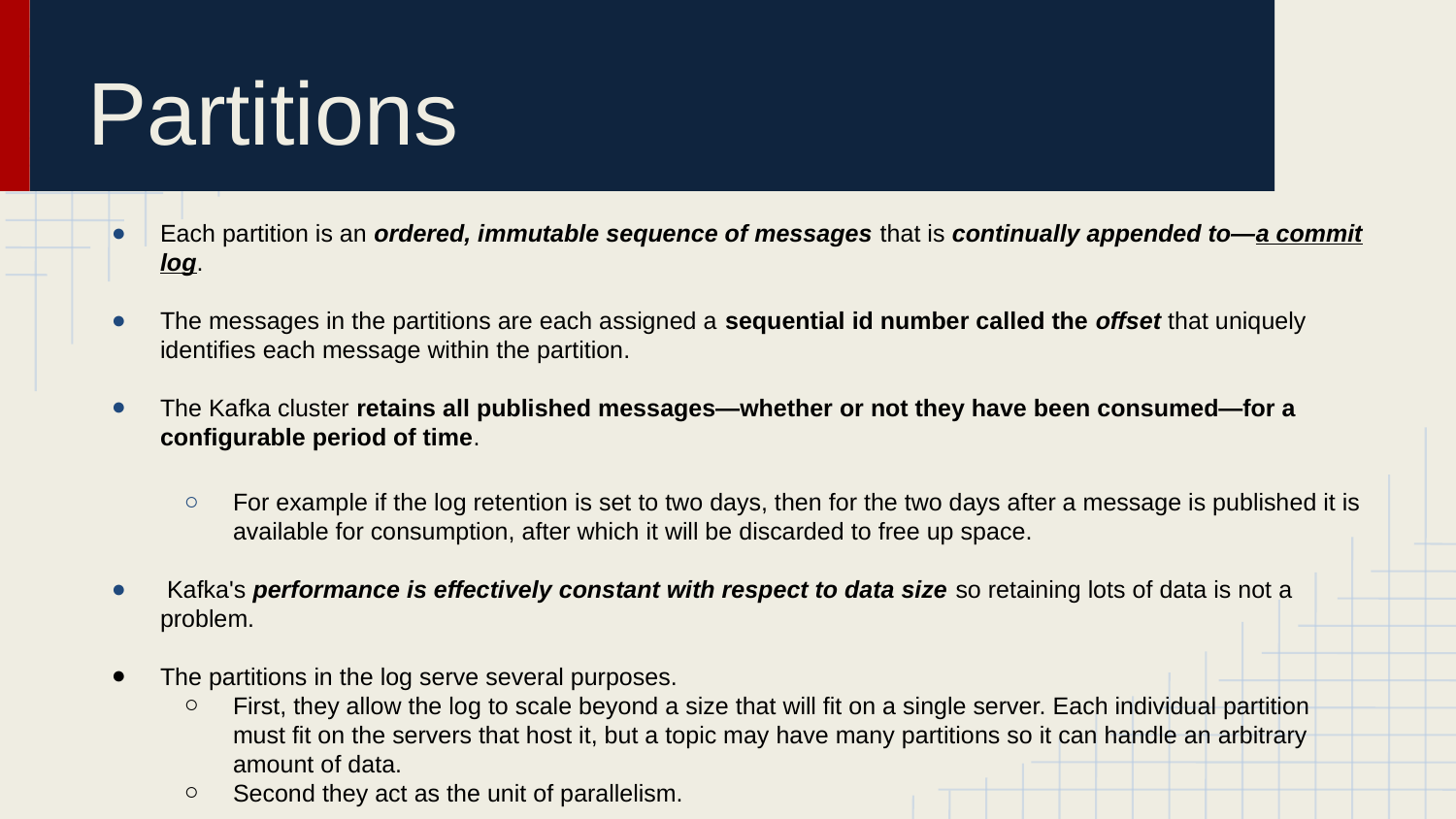

# Partitions
Each partition is an ordered, immutable sequence of messages that is continually appended to—a commit log.

The messages in the partitions are each assigned a sequential id number called the offset that uniquely identifies each message within the partition.

The Kafka cluster retains all published messages—whether or not they have been consumed—for a configurable period of time.

For example if the log retention is set to two days, then for the two days after a message is published it is available for consumption, after which it will be discarded to free up space.

 Kafka's performance is effectively constant with respect to data size so retaining lots of data is not a problem.

The partitions in the log serve several purposes.
First, they allow the log to scale beyond a size that will fit on a single server. Each individual partition must fit on the servers that host it, but a topic may have many partitions so it can handle an arbitrary amount of data.
Second they act as the unit of parallelism.